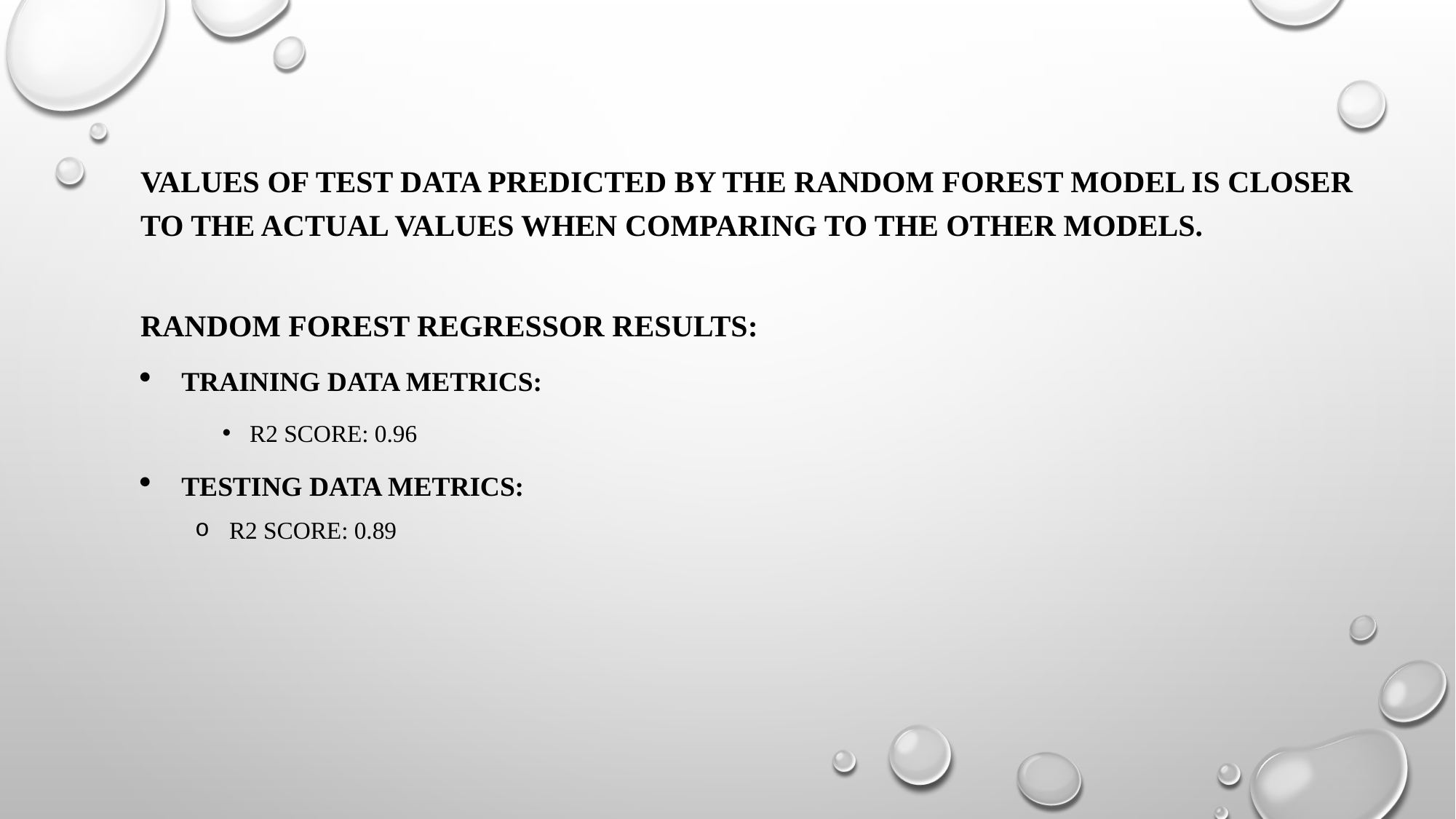

Values of test data predicted by the Random Forest model is closer to the actual values when comparing to the other models.

Random Forest Regressor Results:
Training Data Metrics:
R2 Score: 0.96
Testing Data Metrics:
R2 Score: 0.89